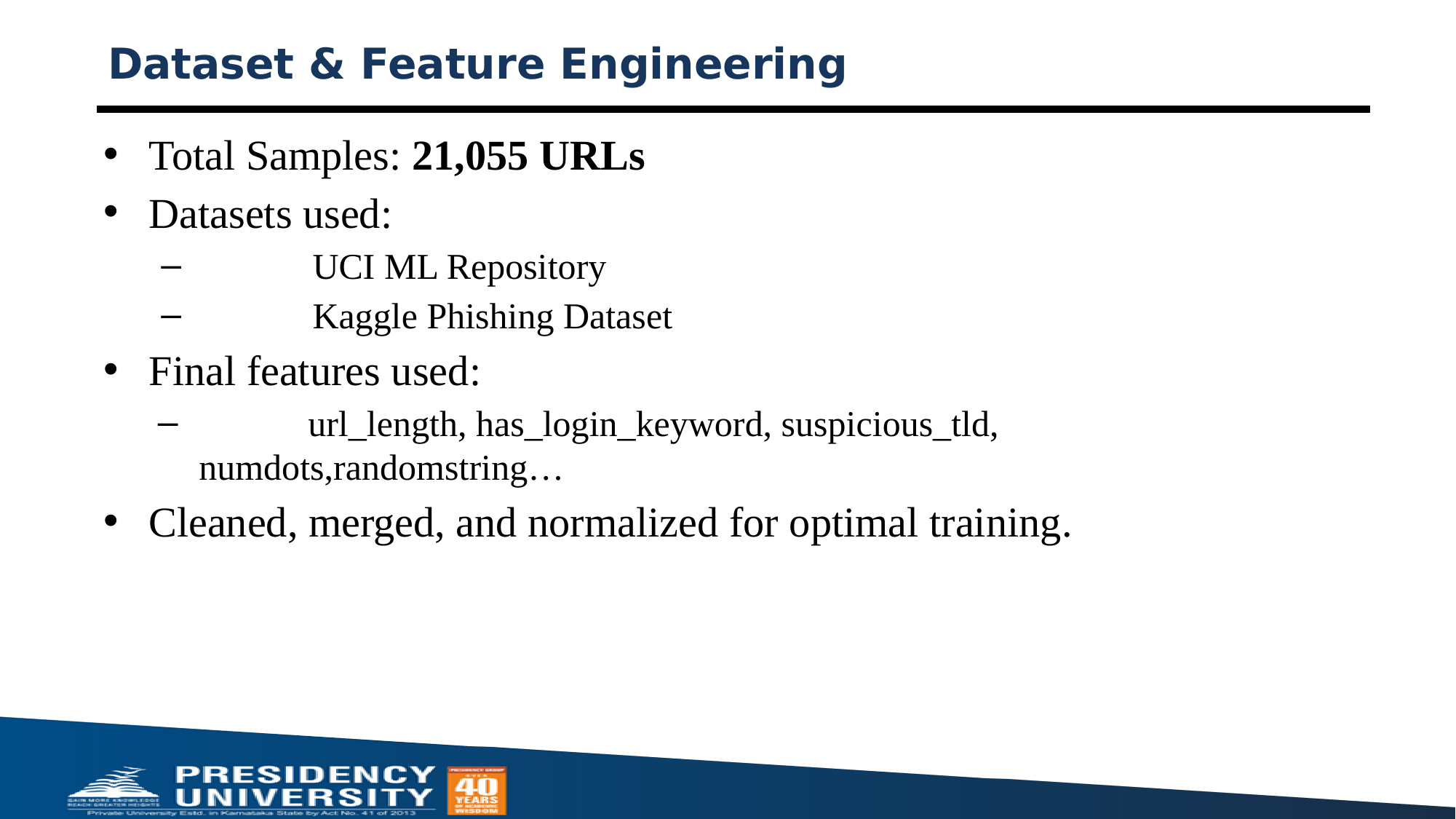

# Dataset & Feature Engineering
Total Samples: 21,055 URLs
Datasets used:
	UCI ML Repository
	Kaggle Phishing Dataset
Final features used:
	url_length, has_login_keyword, suspicious_tld, numdots,randomstring…
Cleaned, merged, and normalized for optimal training.